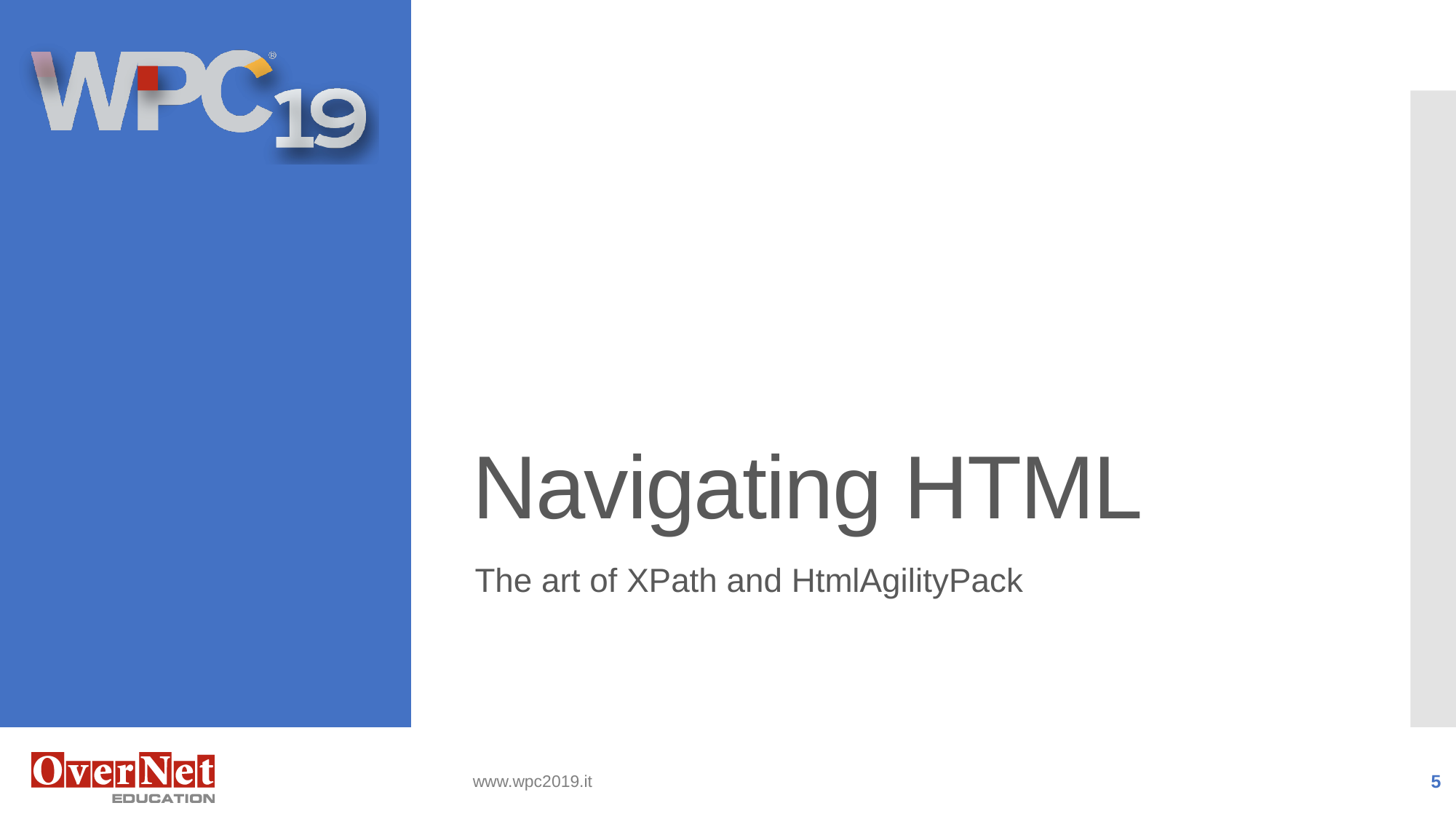

# Navigating HTML
The art of XPath and HtmlAgilityPack
www.wpc2019.it
5